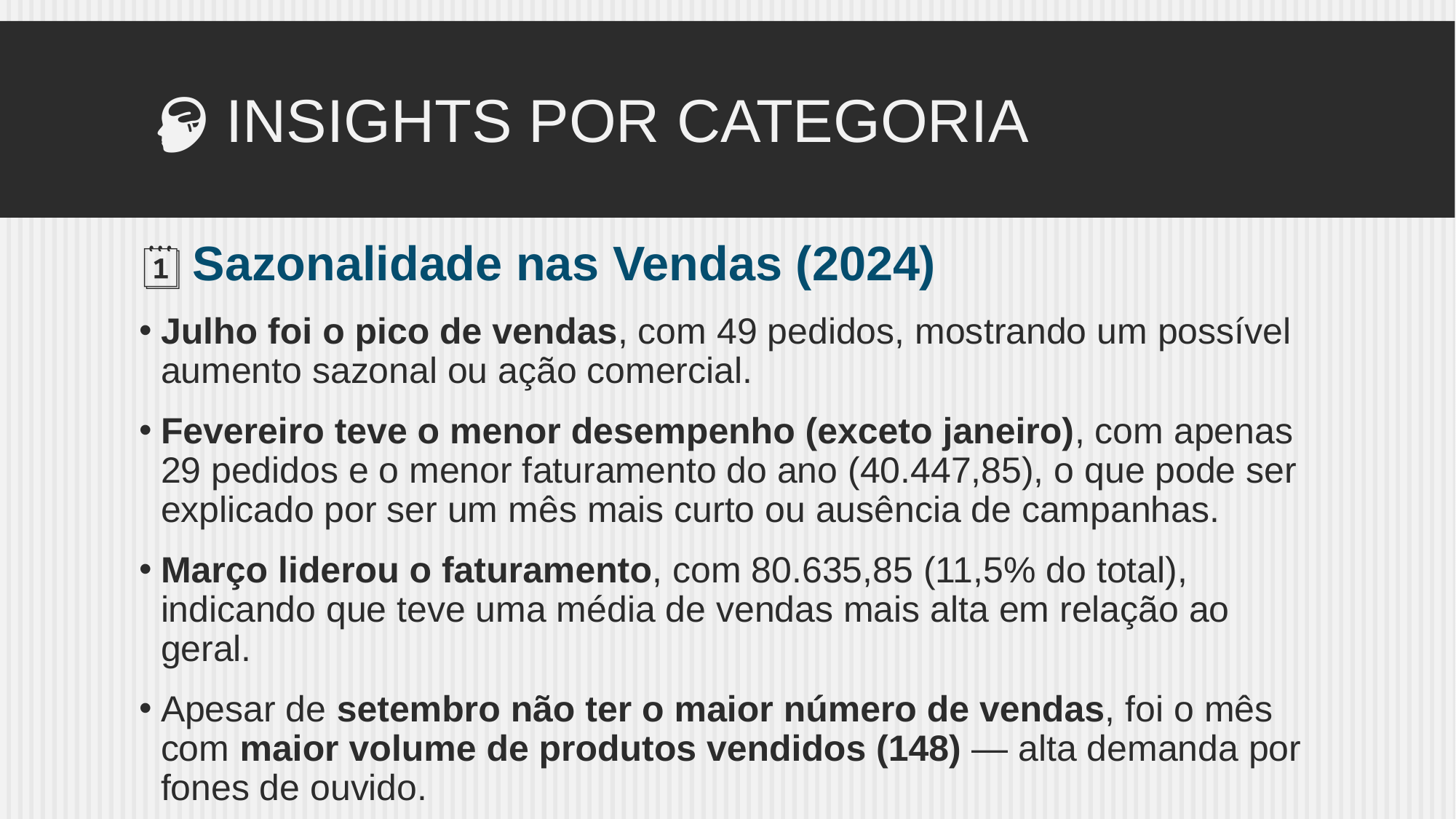

# 🧠 Insights por categoria
🗓️ Sazonalidade nas Vendas (2024)
Julho foi o pico de vendas, com 49 pedidos, mostrando um possível aumento sazonal ou ação comercial.
Fevereiro teve o menor desempenho (exceto janeiro), com apenas 29 pedidos e o menor faturamento do ano (40.447,85), o que pode ser explicado por ser um mês mais curto ou ausência de campanhas.
Março liderou o faturamento, com 80.635,85 (11,5% do total), indicando que teve uma média de vendas mais alta em relação ao geral.
Apesar de setembro não ter o maior número de vendas, foi o mês com maior volume de produtos vendidos (148) — alta demanda por fones de ouvido.